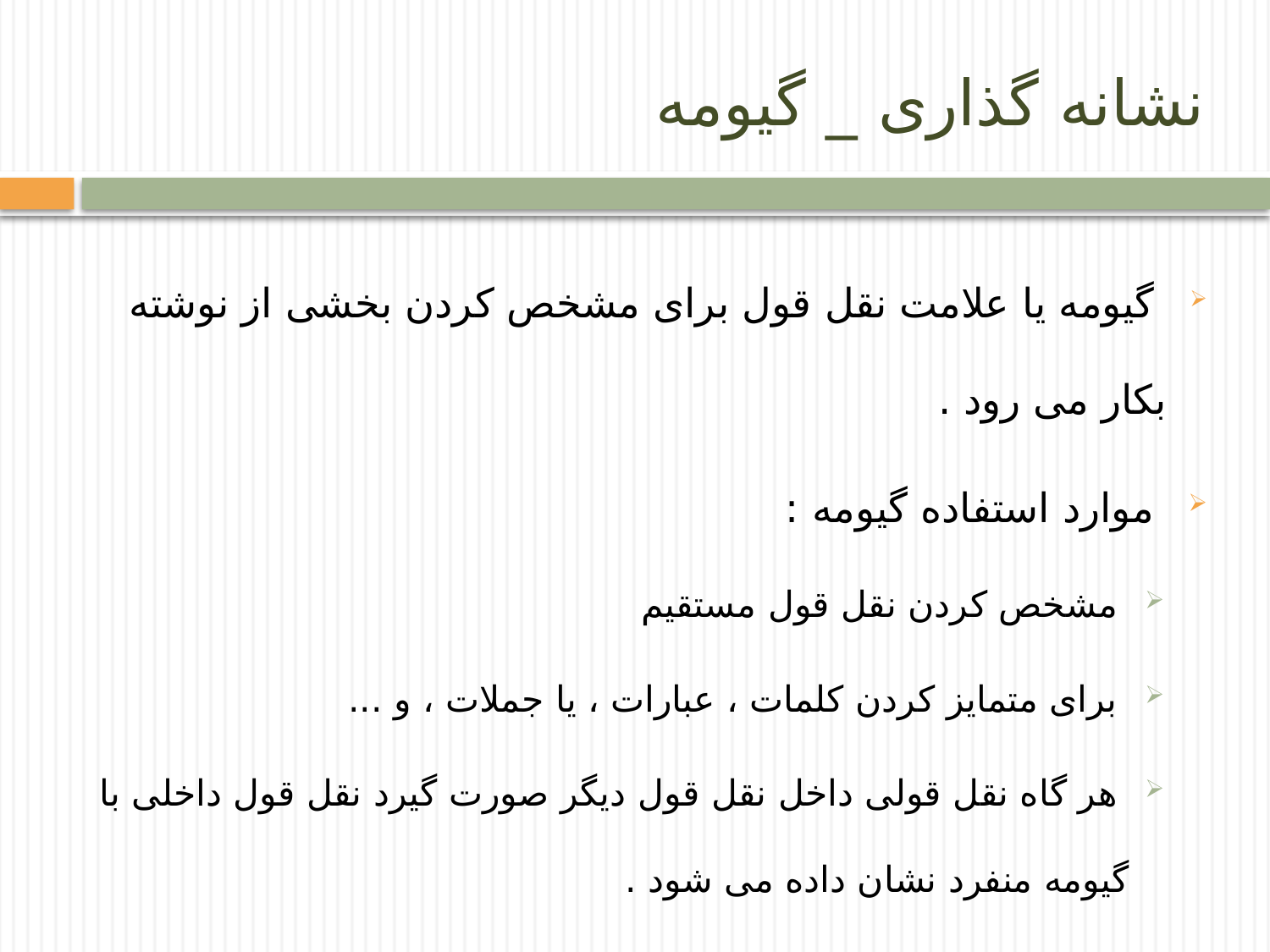

# نشانه گذاری _ گیومه
 گیومه یا علامت نقل قول برای مشخص کردن بخشی از نوشته بکار می رود .
 موارد استفاده گیومه :
 مشخص کردن نقل قول مستقیم
 برای متمایز کردن کلمات ، عبارات ، یا جملات ، و ...
 هر گاه نقل قولی داخل نقل قول دیگر صورت گیرد نقل قول داخلی با گیومه منفرد نشان داده می شود .